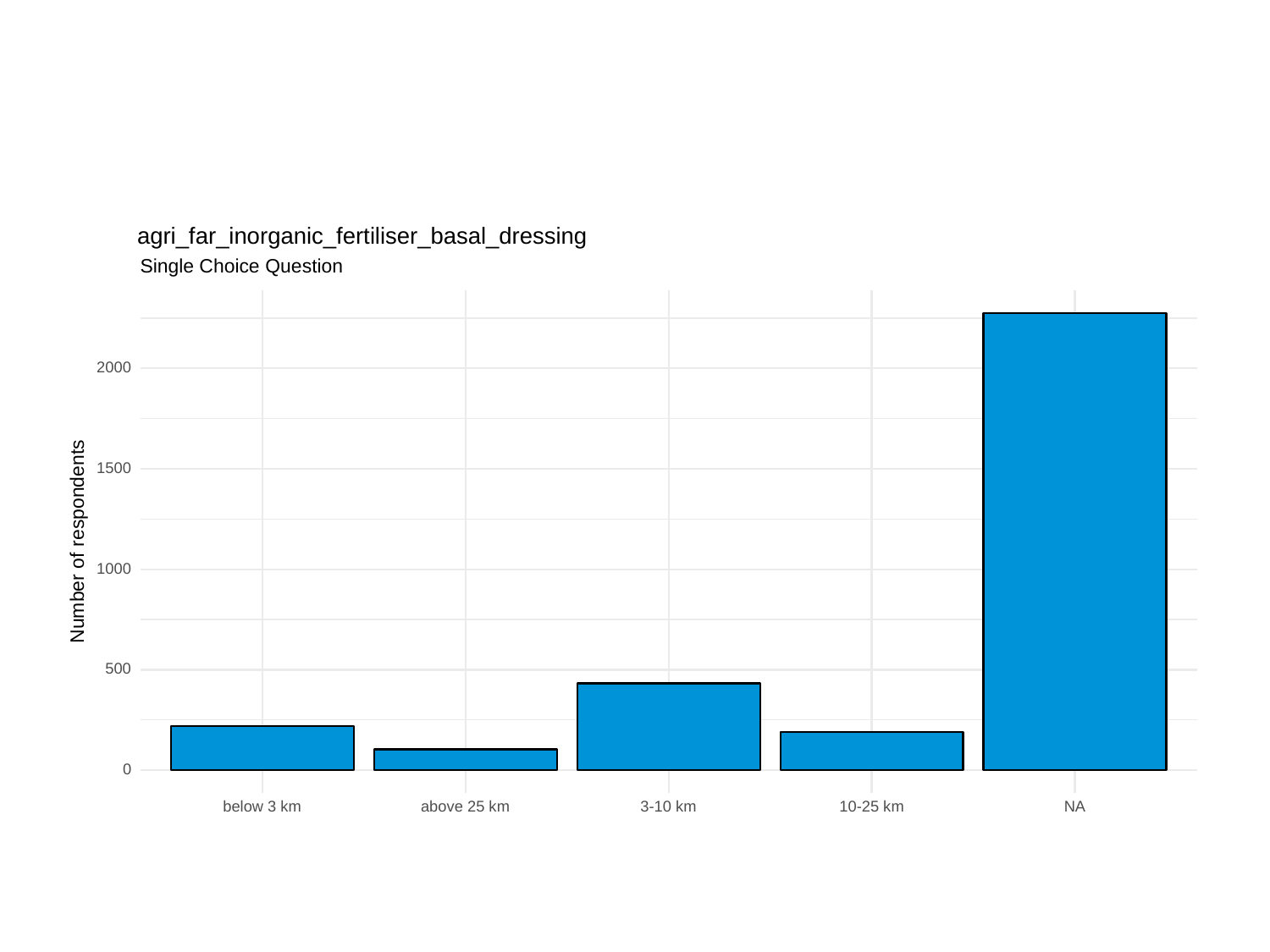

agri_far_inorganic_fertiliser_basal_dressing
Single Choice Question

2000

1500

Number of respondents
1000

500

0

below 3 km
above 25 km
3-10 km
10-25 km
NA